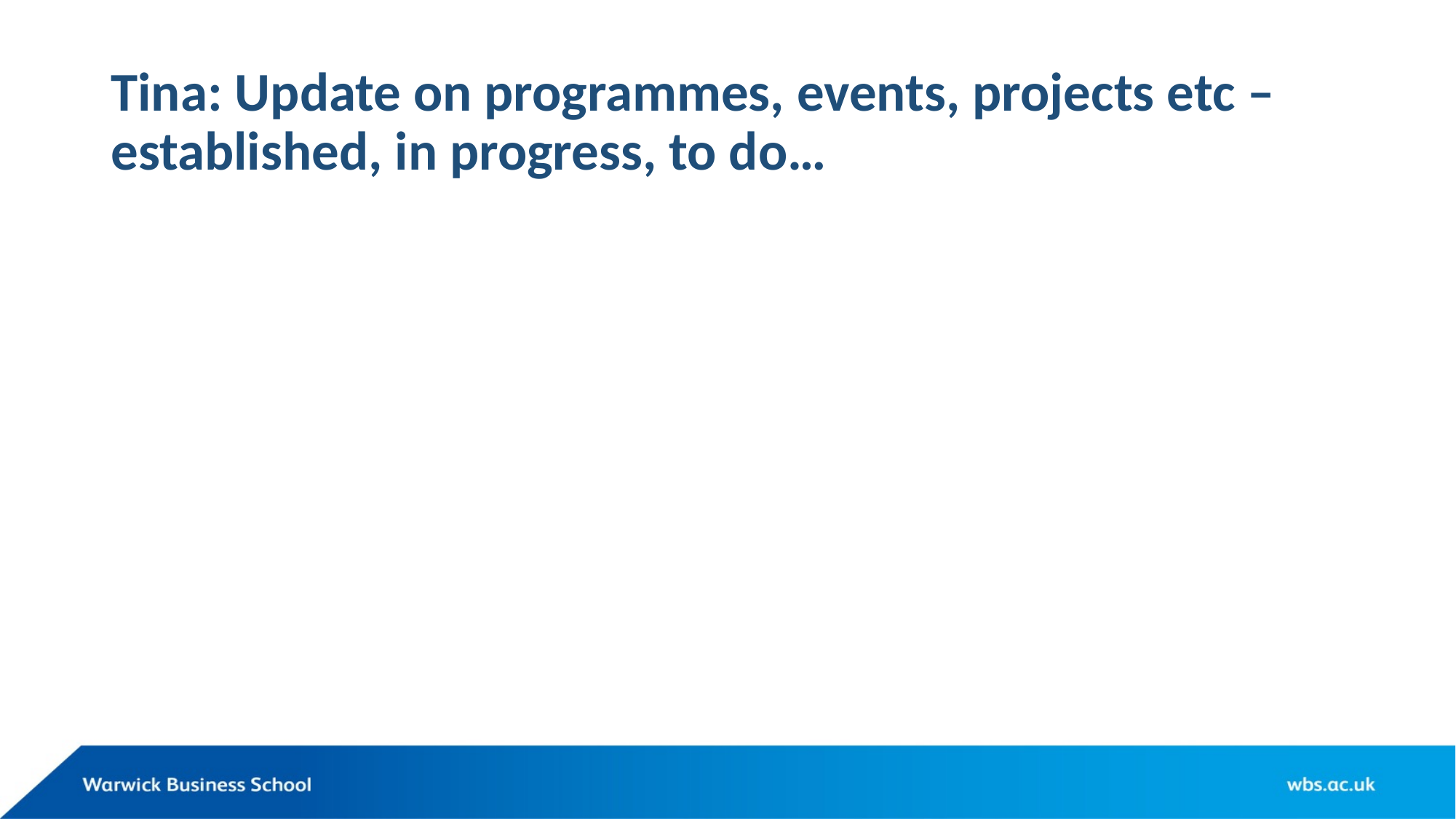

# Tina: Update on programmes, events, projects etc – established, in progress, to do…